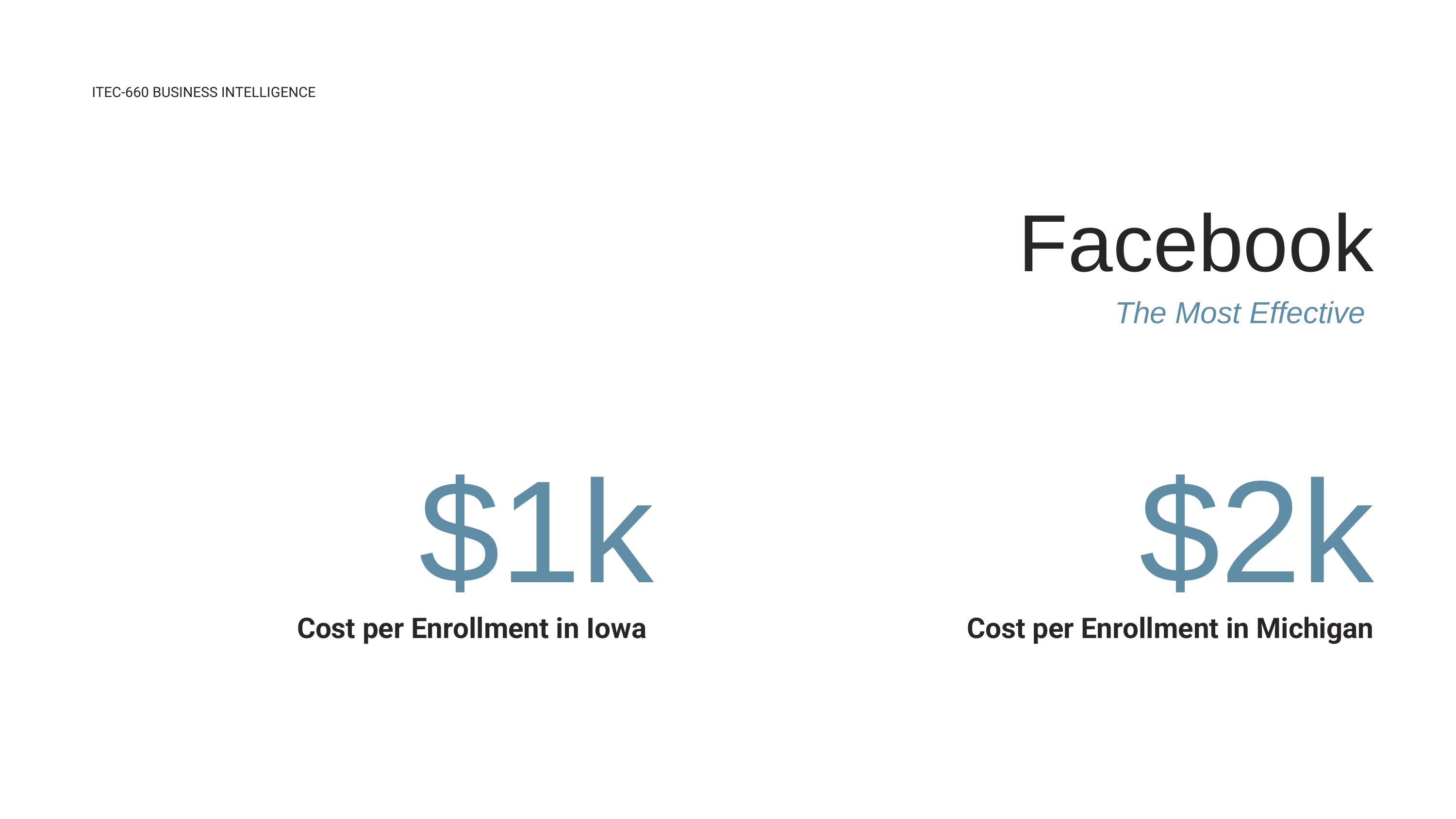

ITEC-660 BUSINESS INTELLIGENCE
Facebook
The Most Effective
$1k
$2k
Cost per Enrollment in Iowa
Cost per Enrollment in Michigan